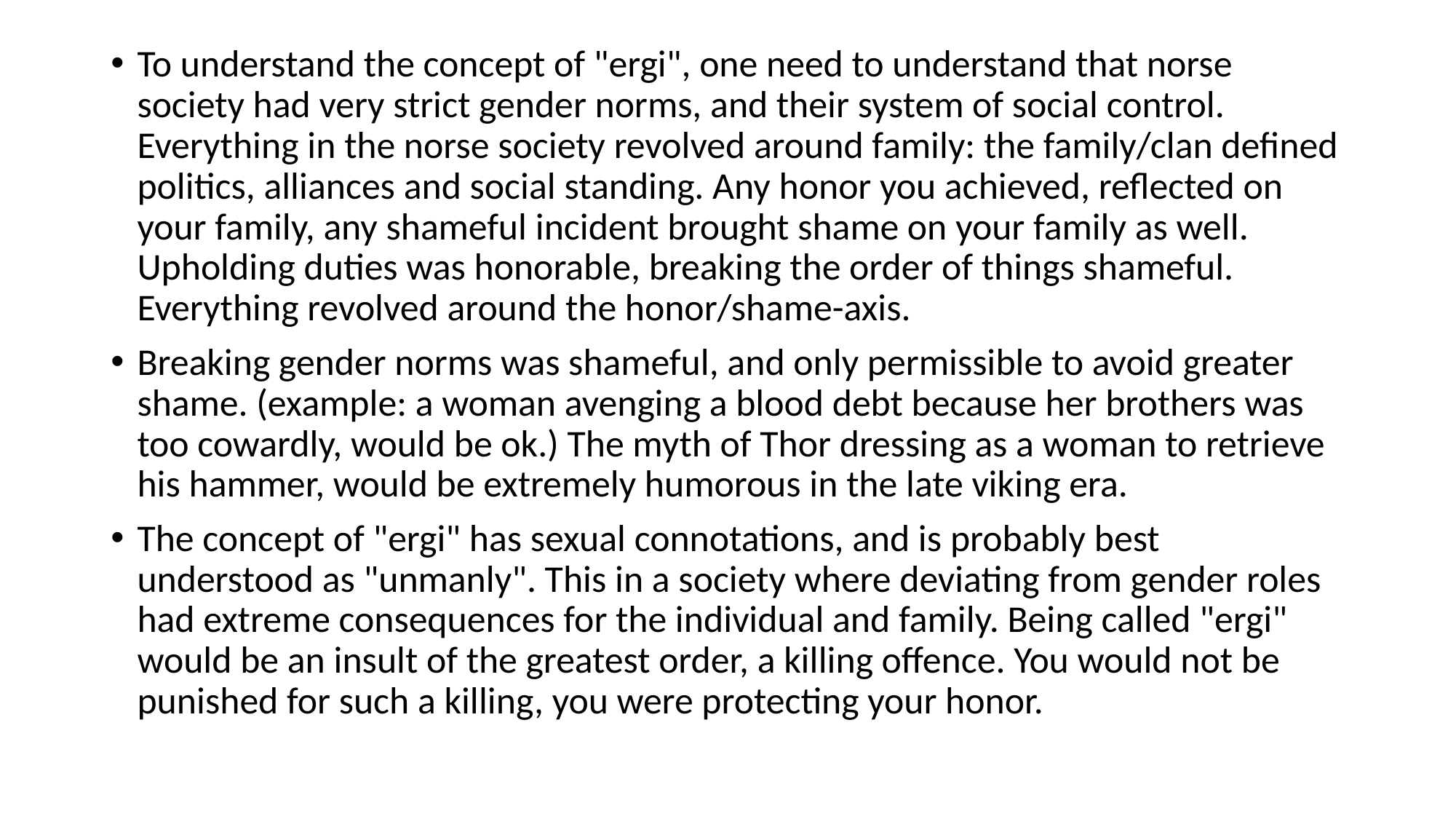

To understand the concept of "ergi", one need to understand that norse society had very strict gender norms, and their system of social control. Everything in the norse society revolved around family: the family/clan defined politics, alliances and social standing. Any honor you achieved, reflected on your family, any shameful incident brought shame on your family as well. Upholding duties was honorable, breaking the order of things shameful. Everything revolved around the honor/shame-axis.
Breaking gender norms was shameful, and only permissible to avoid greater shame. (example: a woman avenging a blood debt because her brothers was too cowardly, would be ok.) The myth of Thor dressing as a woman to retrieve his hammer, would be extremely humorous in the late viking era.
The concept of "ergi" has sexual connotations, and is probably best understood as "unmanly". This in a society where deviating from gender roles had extreme consequences for the individual and family. Being called "ergi" would be an insult of the greatest order, a killing offence. You would not be punished for such a killing, you were protecting your honor.